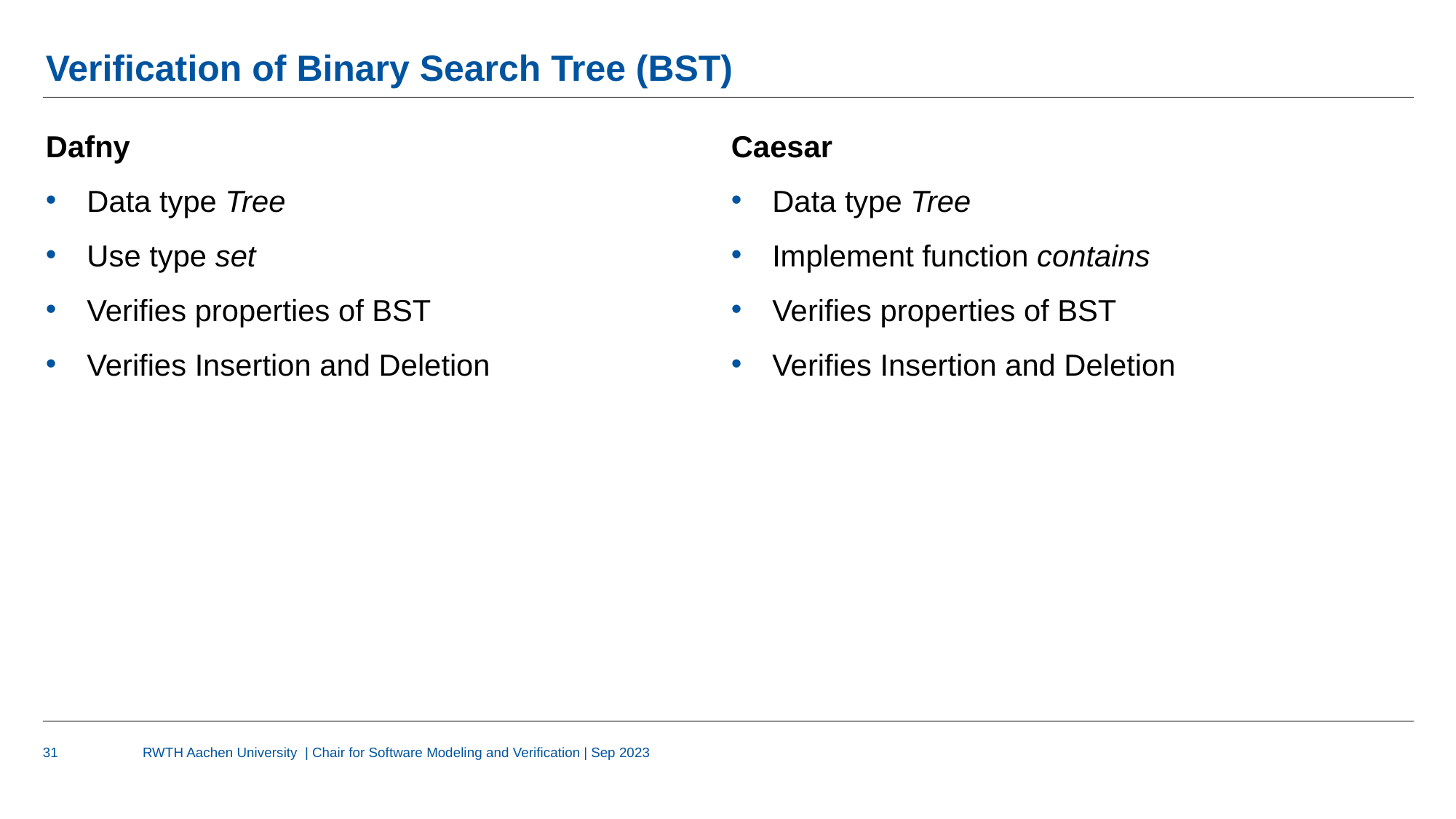

# Verification of Binary Search Tree (BST)
Dafny
Data type Tree
Use type set
Verifies properties of BST
Verifies Insertion and Deletion

Caesar
Data type Tree
Implement function contains
Verifies properties of BST
Verifies Insertion and Deletion